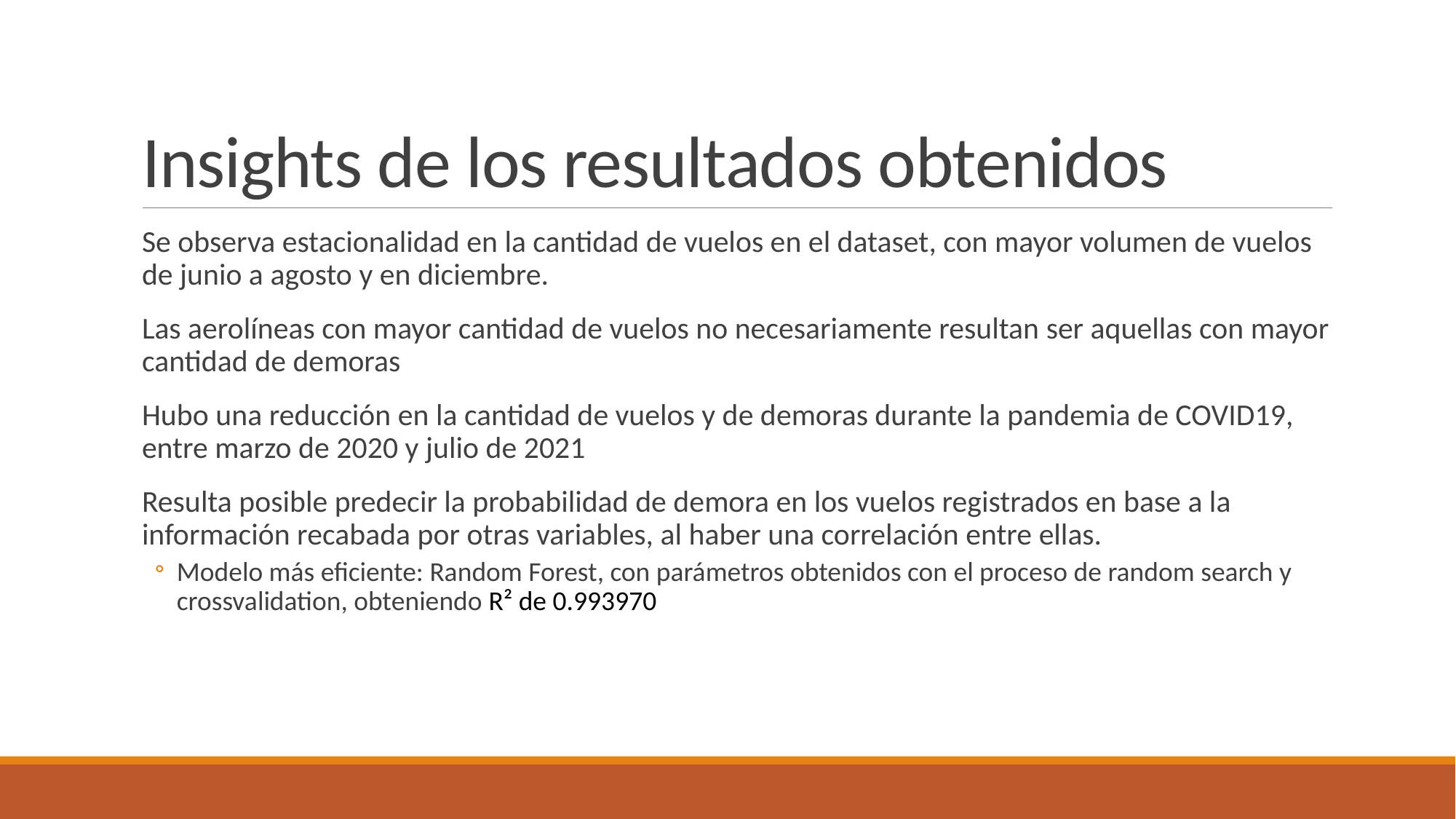

# Insights de los resultados obtenidos
Se observa estacionalidad en la cantidad de vuelos en el dataset, con mayor volumen de vuelos de junio a agosto y en diciembre.
Las aerolíneas con mayor cantidad de vuelos no necesariamente resultan ser aquellas con mayor cantidad de demoras
Hubo una reducción en la cantidad de vuelos y de demoras durante la pandemia de COVID19, entre marzo de 2020 y julio de 2021
Resulta posible predecir la probabilidad de demora en los vuelos registrados en base a la información recabada por otras variables, al haber una correlación entre ellas.
Modelo más eficiente: Random Forest, con parámetros obtenidos con el proceso de random search y crossvalidation, obteniendo R² de 0.993970